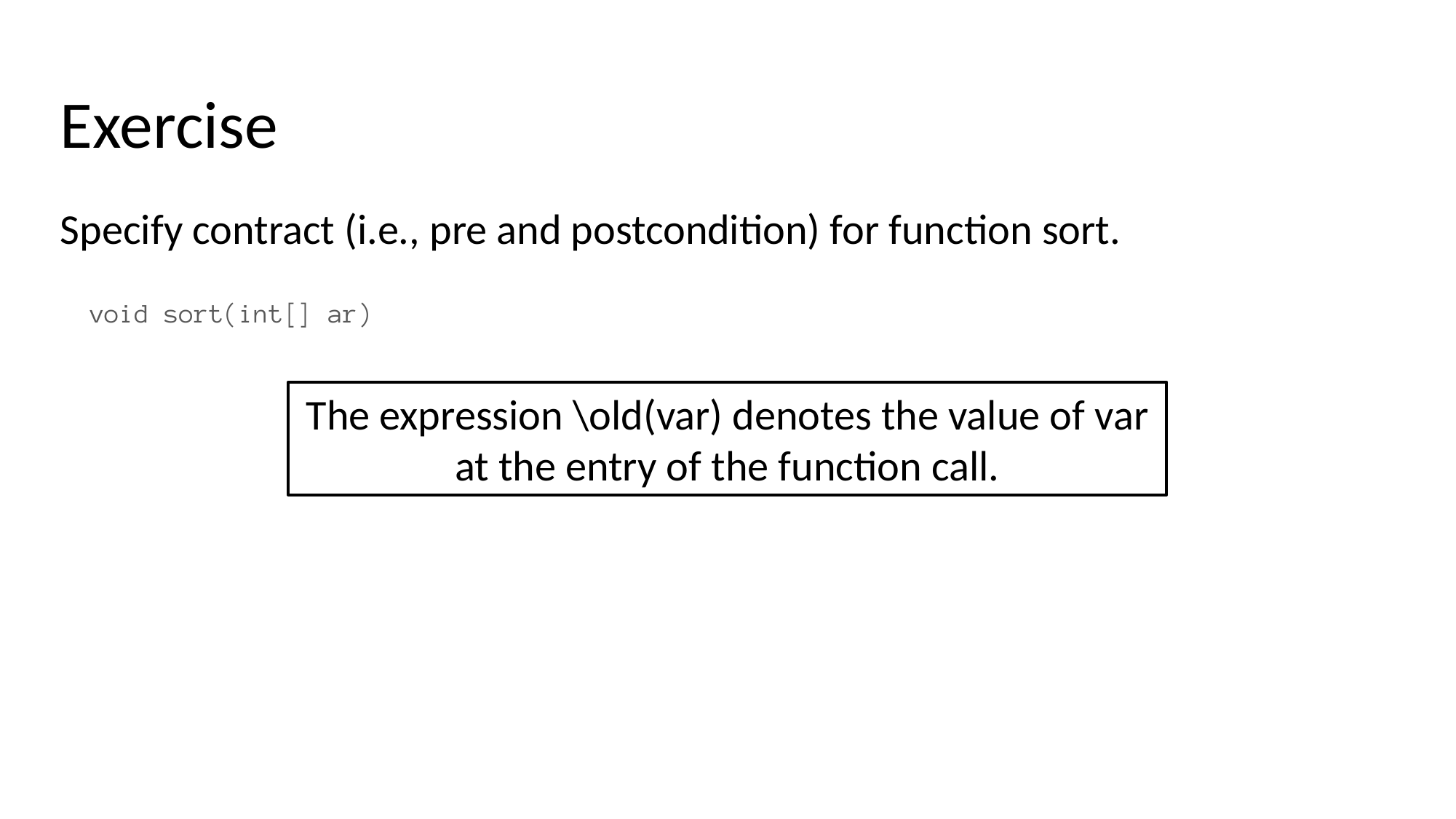

Exercise
Specify contract (i.e., pre and postcondition) for function sort.

  void sort(int[] ar)
The expression \old(var) denotes the value of var at the entry of the function call.